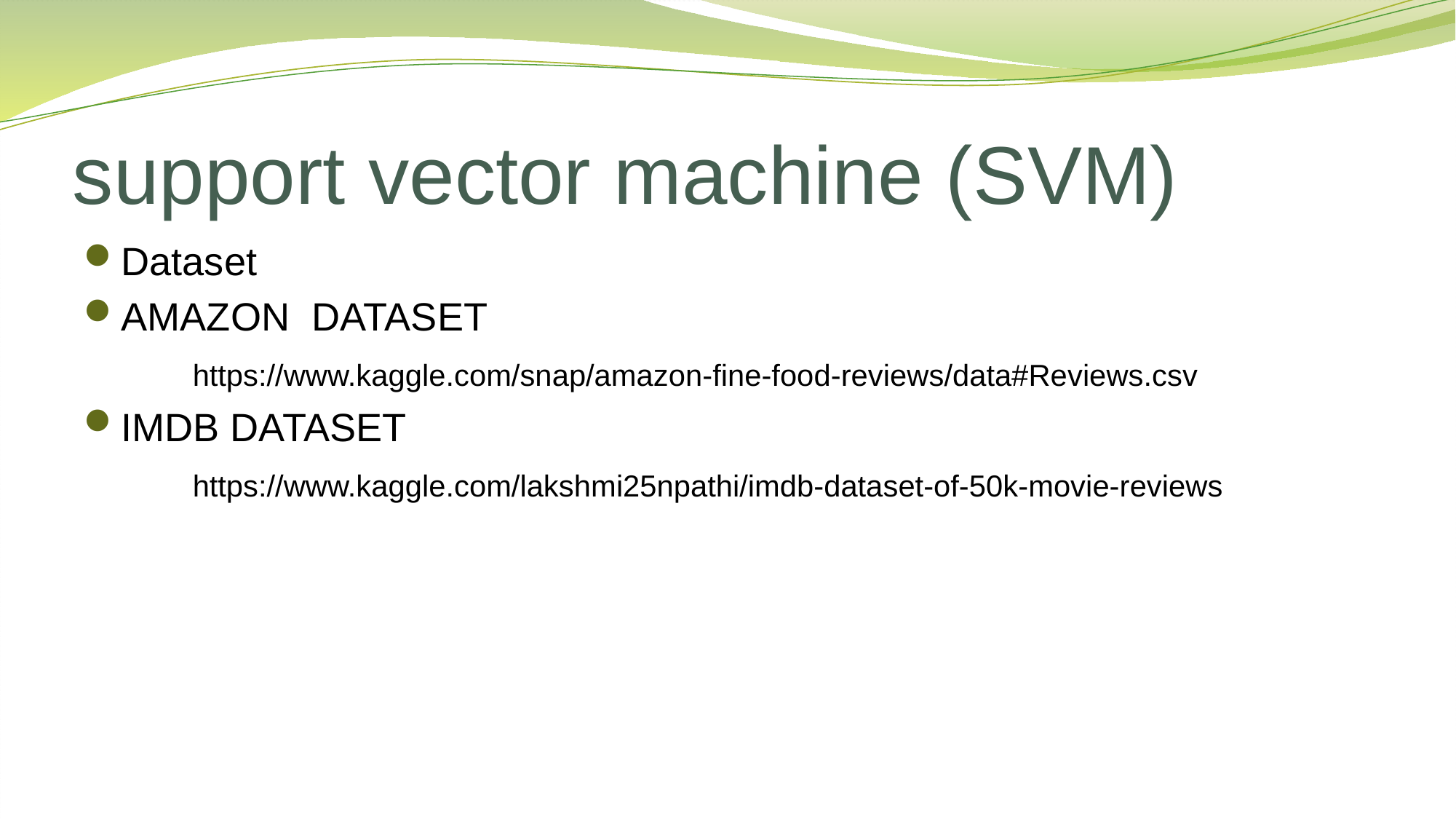

# support vector machine (SVM)
Dataset
AMAZON  DATASET
	https://www.kaggle.com/snap/amazon-fine-food-reviews/data#Reviews.csv
IMDB DATASET
	https://www.kaggle.com/lakshmi25npathi/imdb-dataset-of-50k-movie-reviews